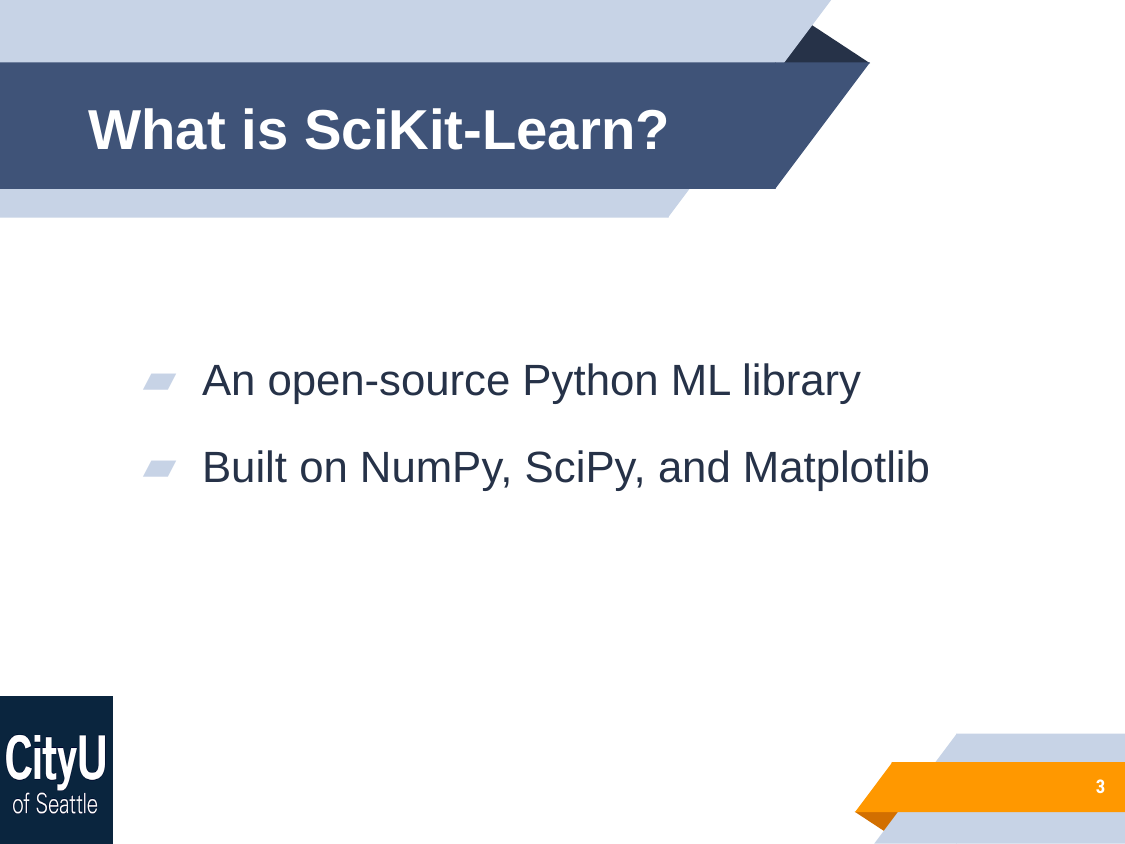

# What is SciKit-Learn?
 An open-source Python ML library
 Built on NumPy, SciPy, and Matplotlib
3